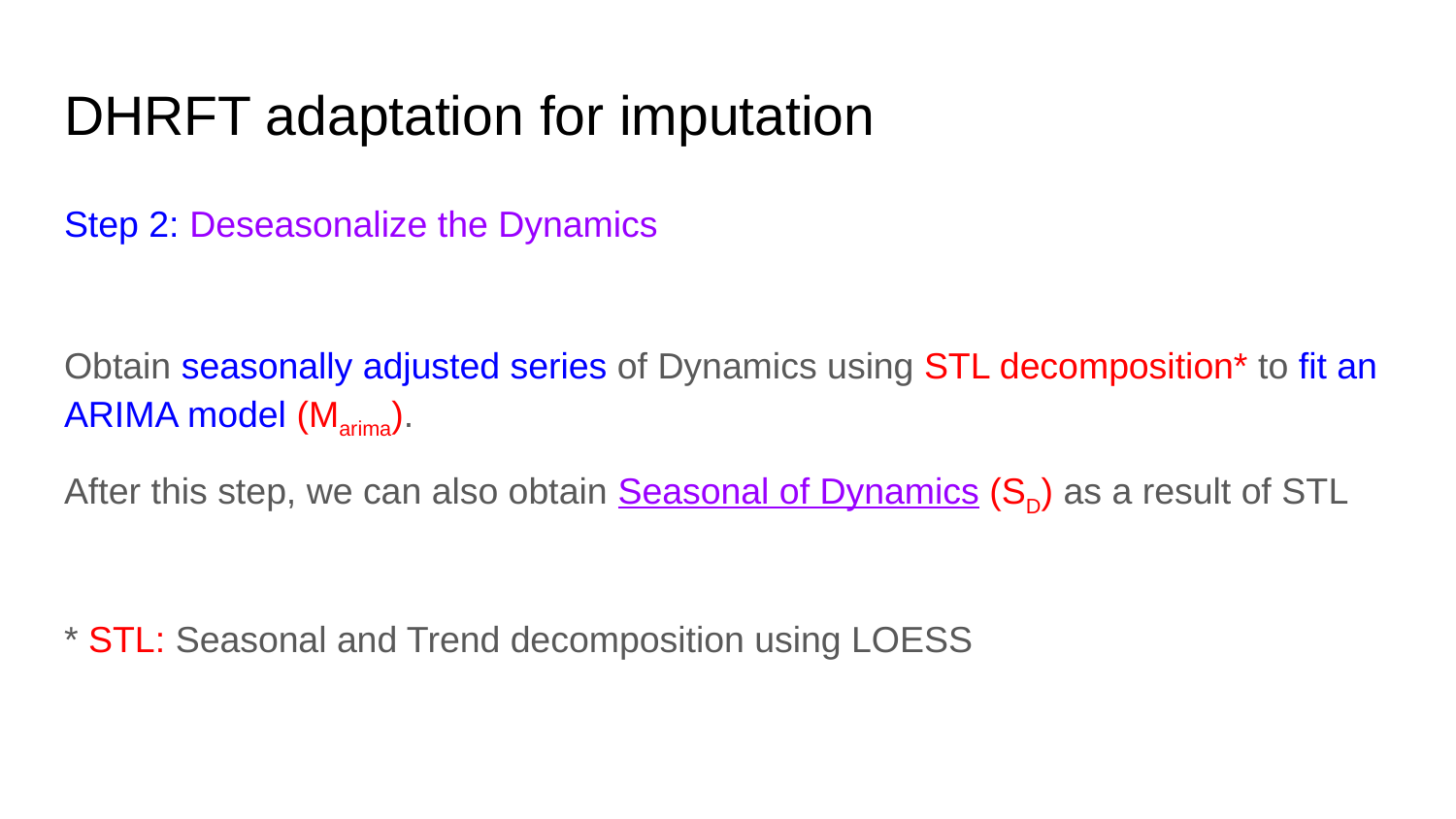

# DHRFT adaptation for imputation

Step 2: Deseasonalize the Dynamics

Obtain seasonally adjusted series of Dynamics using STL decomposition* to fit an ARIMA model (Marima).
After this step, we can also obtain Seasonal of Dynamics (SD) as a result of STL

* STL: Seasonal and Trend decomposition using LOESS